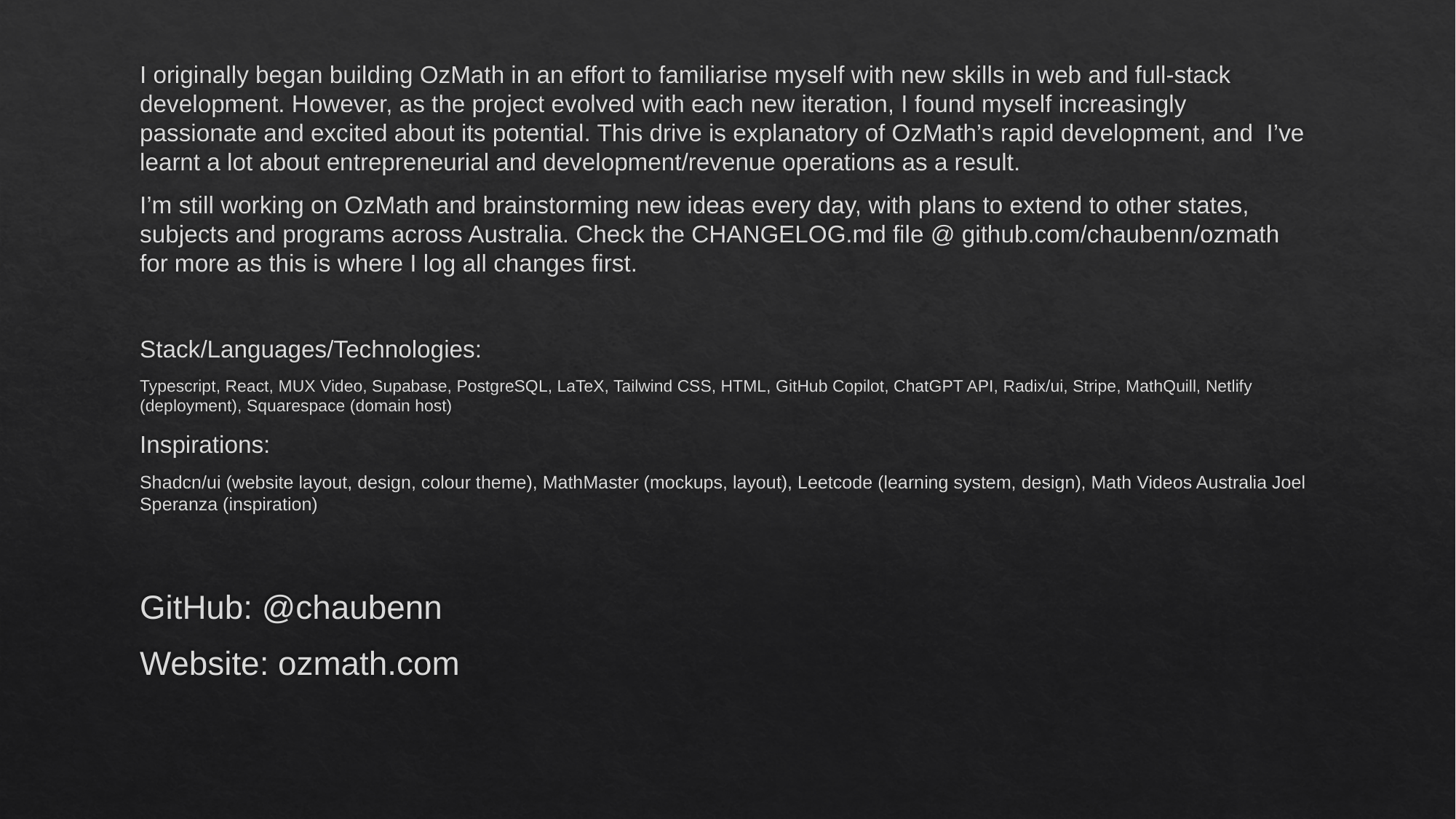

I originally began building OzMath in an effort to familiarise myself with new skills in web and full-stack development. However, as the project evolved with each new iteration, I found myself increasingly passionate and excited about its potential. This drive is explanatory of OzMath’s rapid development, and  I’ve learnt a lot about entrepreneurial and development/revenue operations as a result.
I’m still working on OzMath and brainstorming new ideas every day, with plans to extend to other states, subjects and programs across Australia. Check the CHANGELOG.md file @ github.com/chaubenn/ozmath for more as this is where I log all changes first.

Stack/Languages/Technologies:
Typescript, React, MUX Video, Supabase, PostgreSQL, LaTeX, Tailwind CSS, HTML, GitHub Copilot, ChatGPT API, Radix/ui, Stripe, MathQuill, Netlify (deployment), Squarespace (domain host)
Inspirations:
Shadcn/ui (website layout, design, colour theme), MathMaster (mockups, layout), Leetcode (learning system, design), Math Videos Australia Joel Speranza (inspiration)

GitHub: @chaubenn
Website: ozmath.com